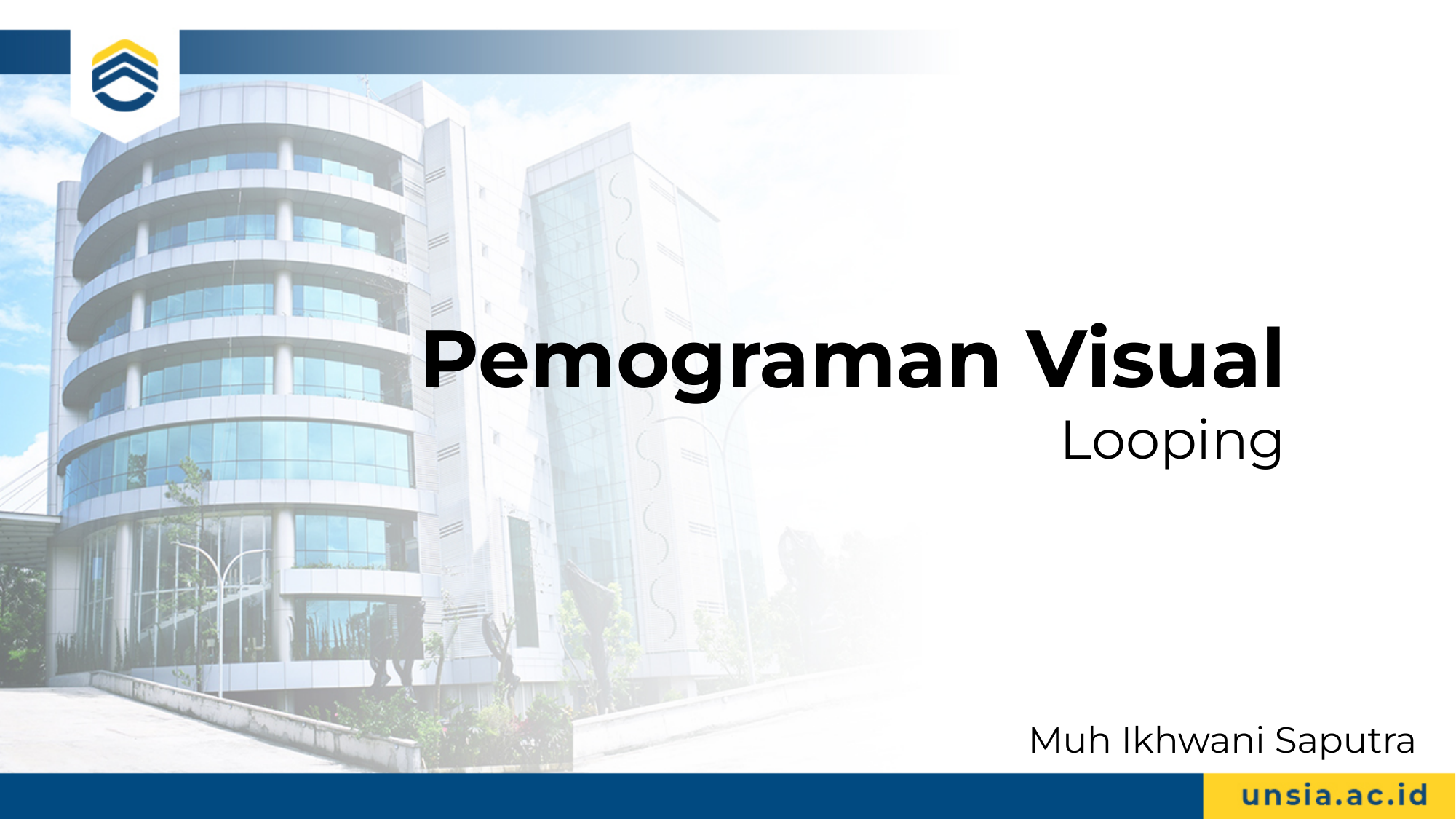

# Pemograman Visual Looping
Muh Ikhwani Saputra